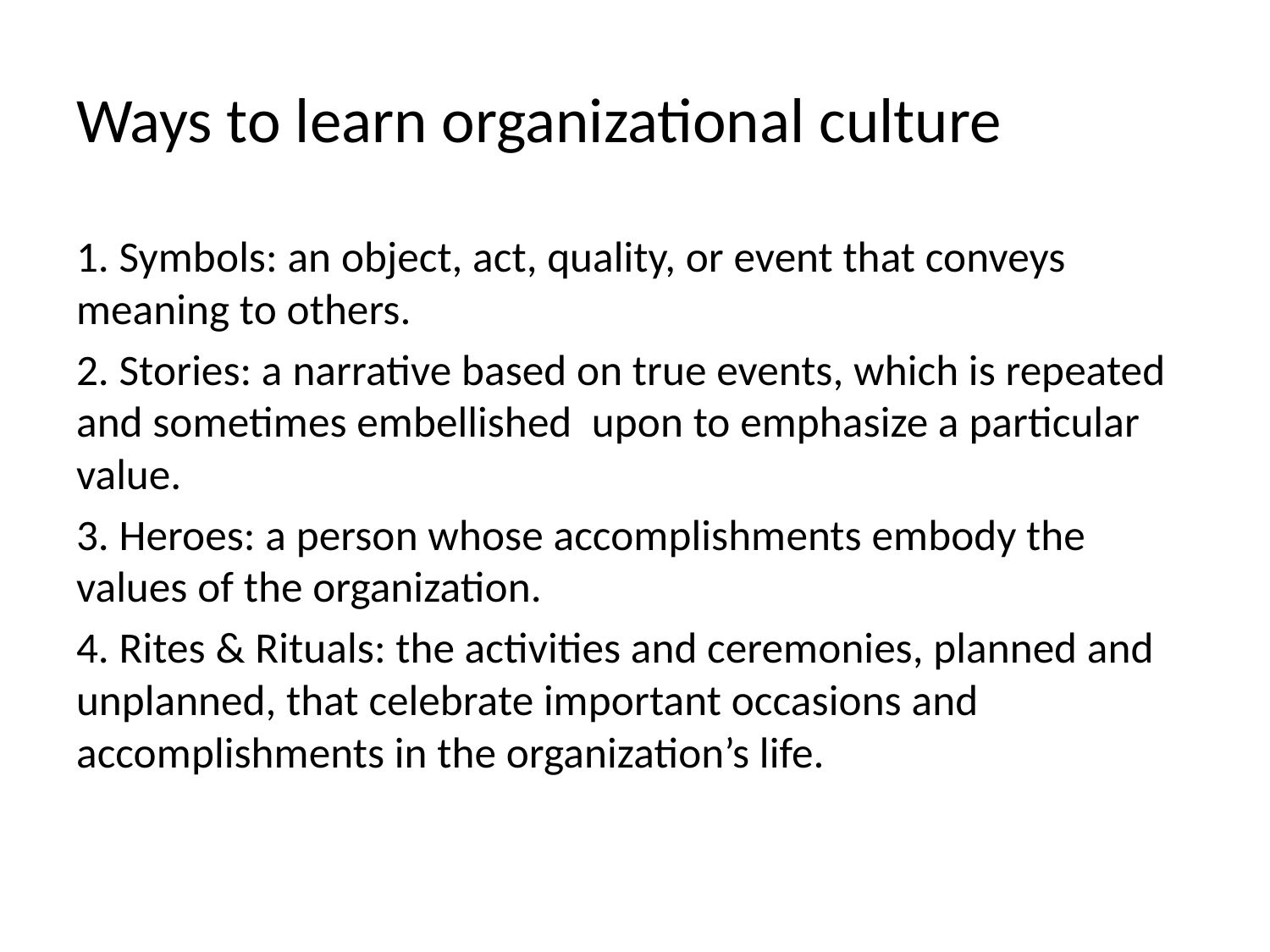

# Ways to learn organizational culture
1. Symbols: an object, act, quality, or event that conveys meaning to others.
2. Stories: a narrative based on true events, which is repeated and sometimes embellished  upon to emphasize a particular value.
3. Heroes: a person whose accomplishments embody the values of the organization.
4. Rites & Rituals: the activities and ceremonies, planned and unplanned, that celebrate important occasions and accomplishments in the organization’s life.